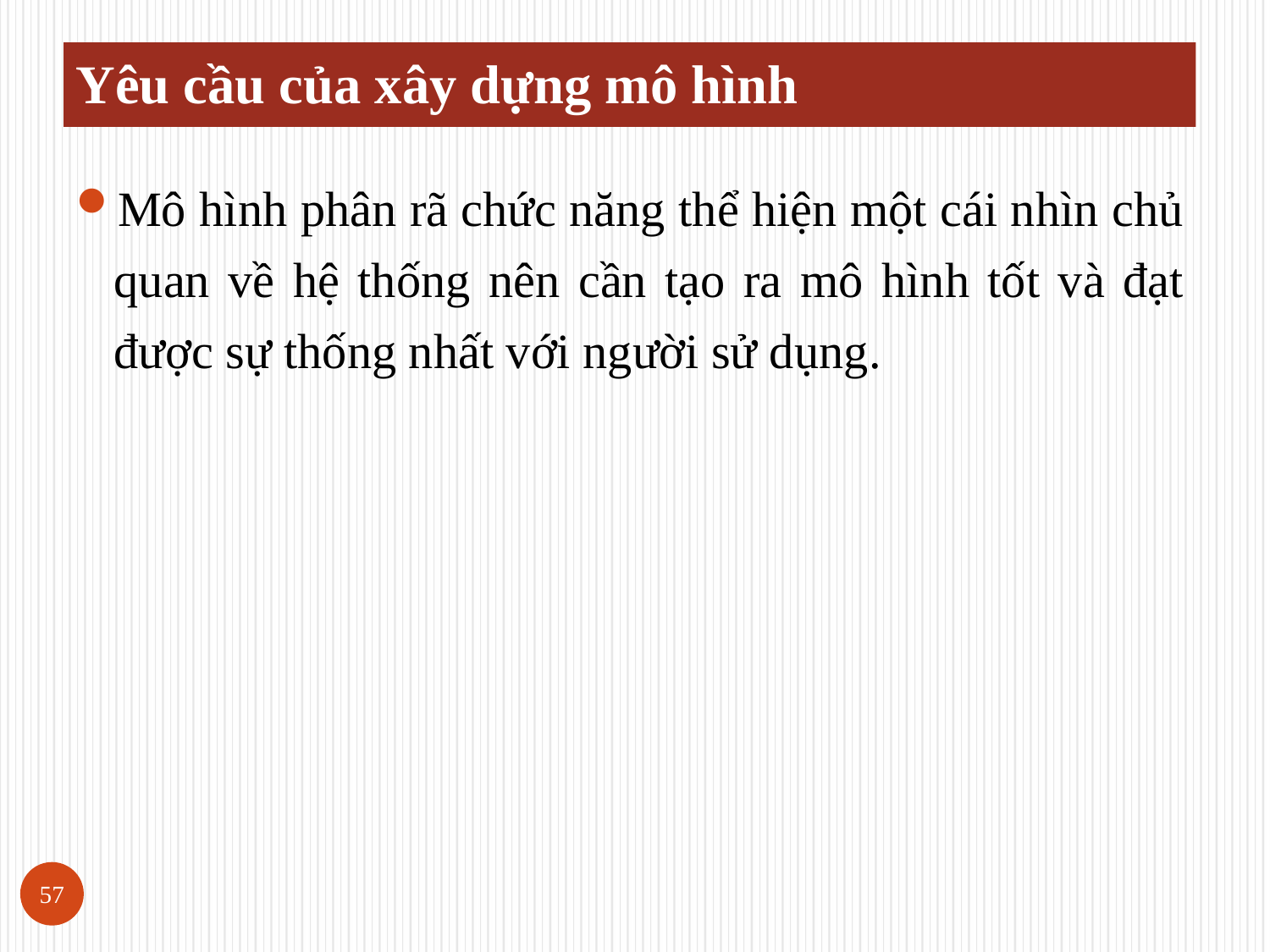

# Yêu cầu của xây dựng mô hình
Mô hình phân rã chức năng thể hiện một cái nhìn chủ quan về hệ thống nên cần tạo ra mô hình tốt và đạt được sự thống nhất với người sử dụng.
57